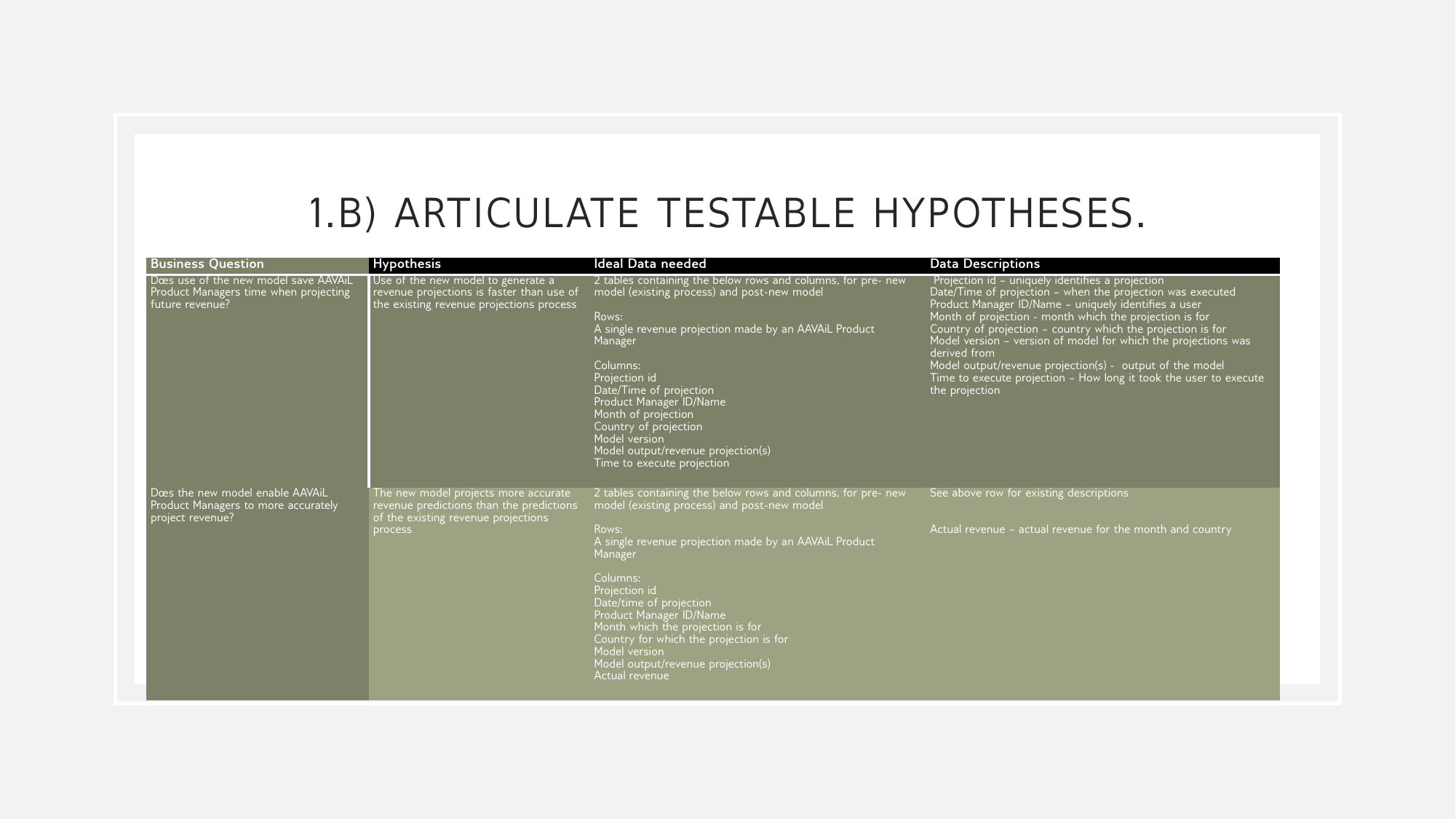

# 1.b) articulate testable hypotheses.
| Business Question | Hypothesis | Ideal Data needed | Data Descriptions |
| --- | --- | --- | --- |
| Does use of the new model save AAVAiL Product Managers time when projecting future revenue? | Use of the new model to generate a revenue projections is faster than use of the existing revenue projections process | 2 tables containing the below rows and columns, for pre- new model (existing process) and post-new model Rows: A single revenue projection made by an AAVAiL Product Manager Columns: Projection id Date/Time of projection Product Manager ID/Name Month of projection Country of projection Model version Model output/revenue projection(s) Time to execute projection | Projection id – uniquely identifies a projection Date/Time of projection – when the projection was executed Product Manager ID/Name – uniquely identifies a user Month of projection - month which the projection is for Country of projection – country which the projection is for Model version – version of model for which the projections was derived from Model output/revenue projection(s) - output of the model Time to execute projection – How long it took the user to execute the projection |
| Does the new model enable AAVAiL Product Managers to more accurately project revenue? | The new model projects more accurate revenue predictions than the predictions of the existing revenue projections process | 2 tables containing the below rows and columns, for pre- new model (existing process) and post-new model Rows: A single revenue projection made by an AAVAiL Product Manager Columns: Projection id Date/time of projection Product Manager ID/Name Month which the projection is for Country for which the projection is for Model version Model output/revenue projection(s) Actual revenue | See above row for existing descriptions Actual revenue – actual revenue for the month and country |